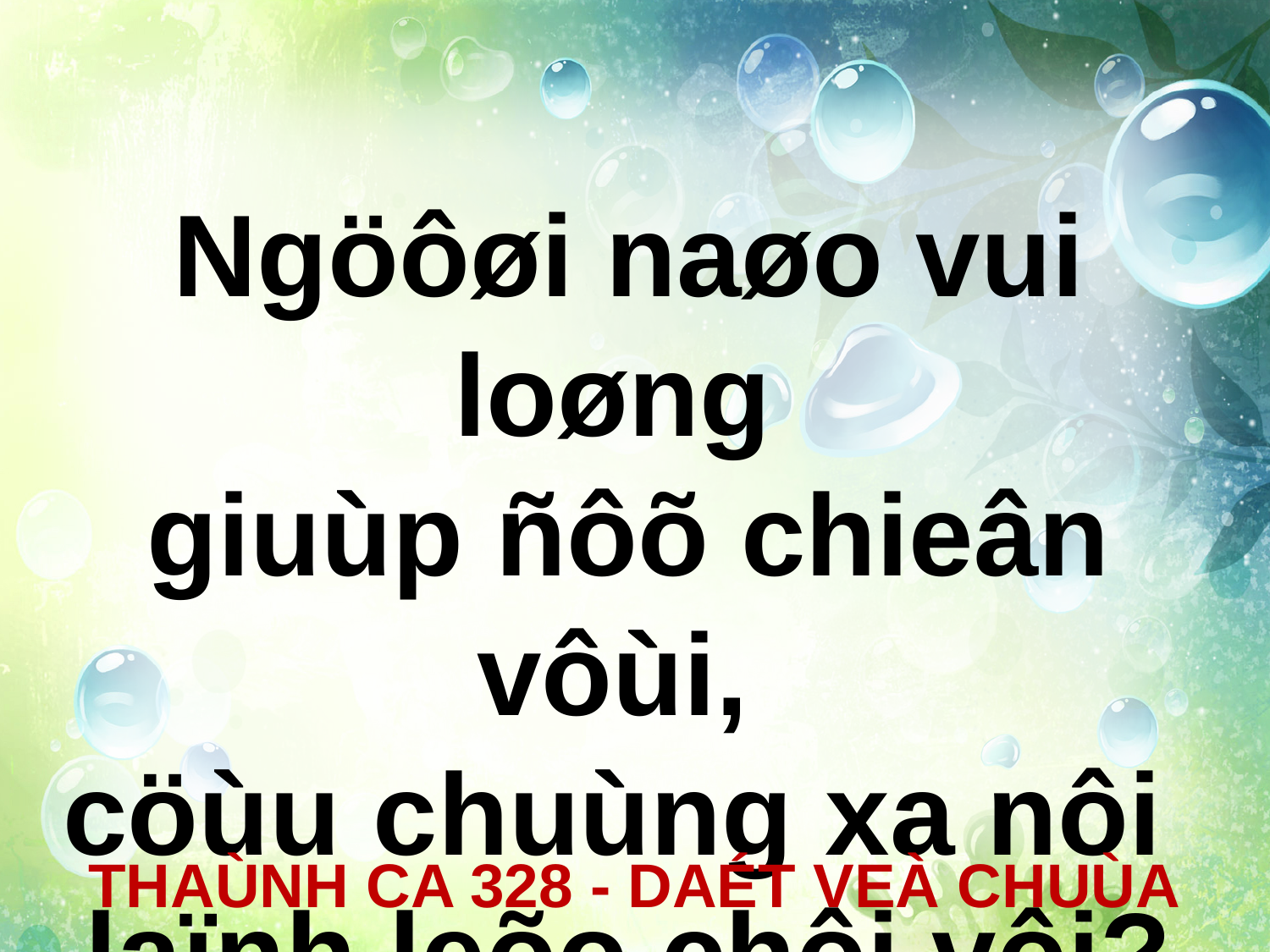

Ngöôøi naøo vui loøng
giuùp ñôõ chieân vôùi,
cöùu chuùng xa nôi
laïnh leõo chôi vôi?
THAÙNH CA 328 - DAÉT VEÀ CHUÙA